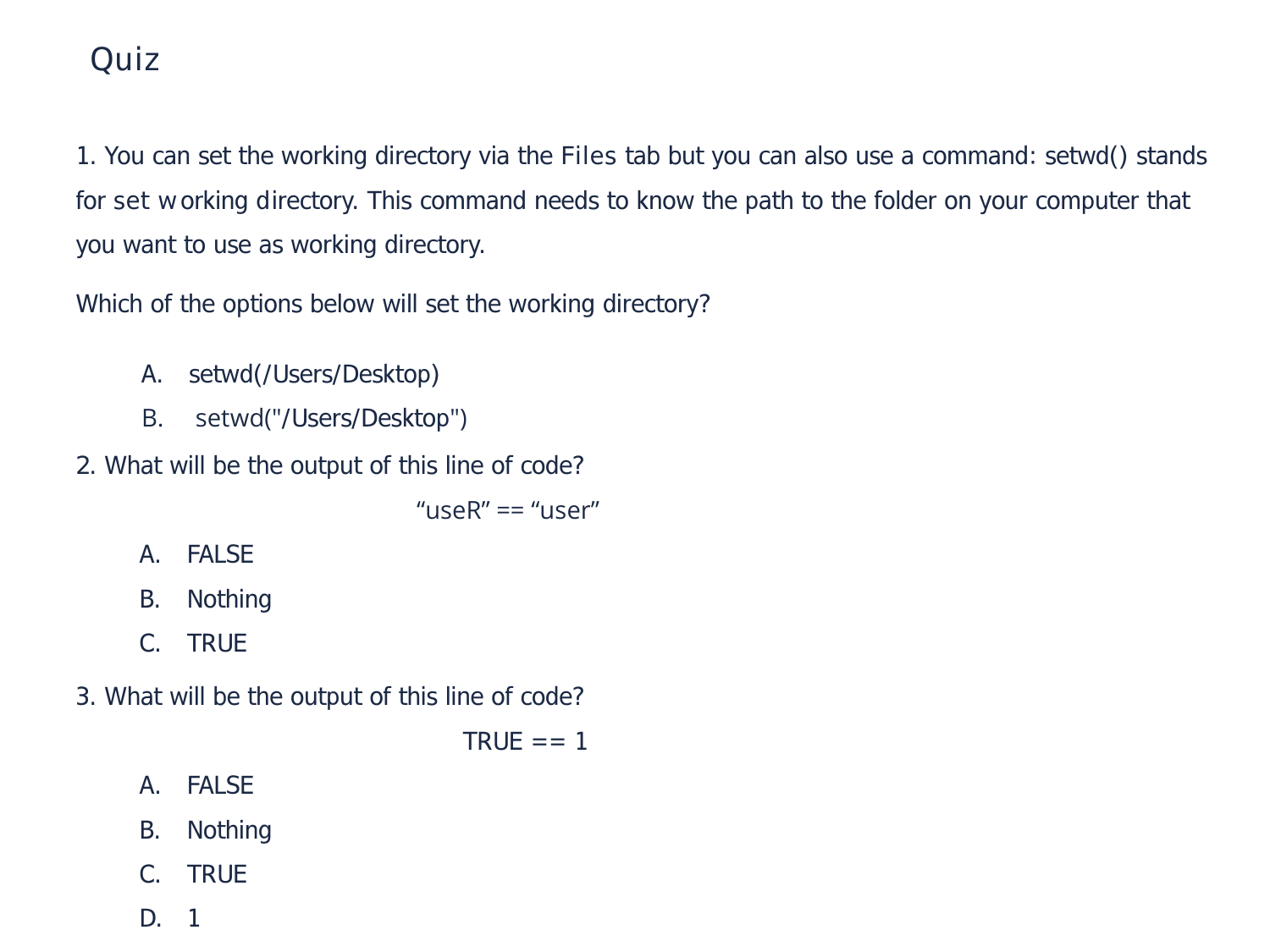

Quiz
1. You can set the working directory via the Files tab but you can also use a command: setwd() stands for set working directory. This command needs to know the path to the folder on your computer that you want to use as working directory.

Which of the options below will set the working directory?
setwd(/Users/Desktop)
 setwd("/Users/Desktop")
2. What will be the output of this line of code?
“useR” == “user”
FALSE
Nothing
TRUE
3. What will be the output of this line of code?
TRUE == 1
FALSE
Nothing
TRUE
1